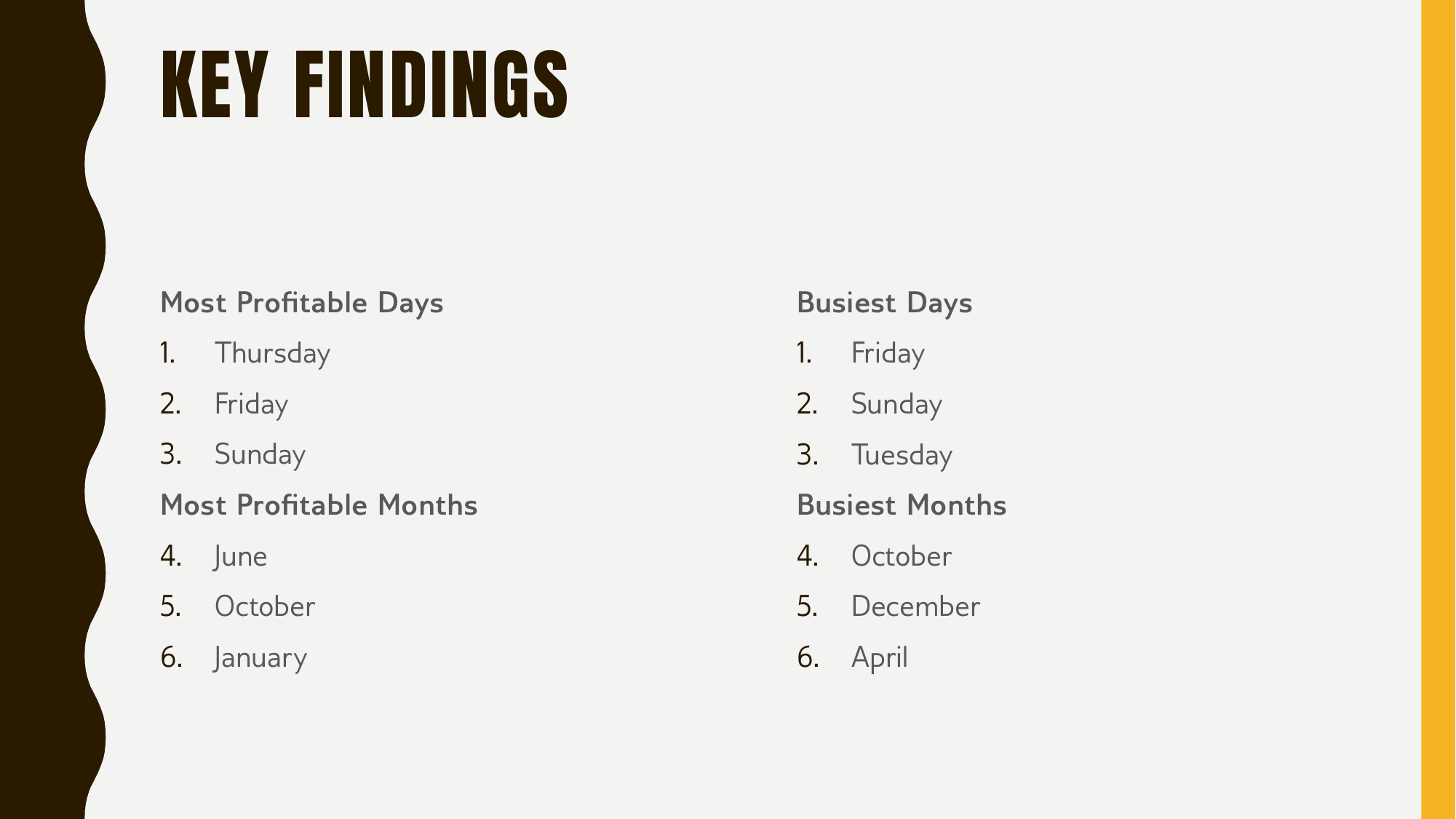

# Key Findings
Most Profitable Days
Thursday
Friday
Sunday
Most Profitable Months
June
October
January
Busiest Days
Friday
Sunday
Tuesday
Busiest Months
October
December
April